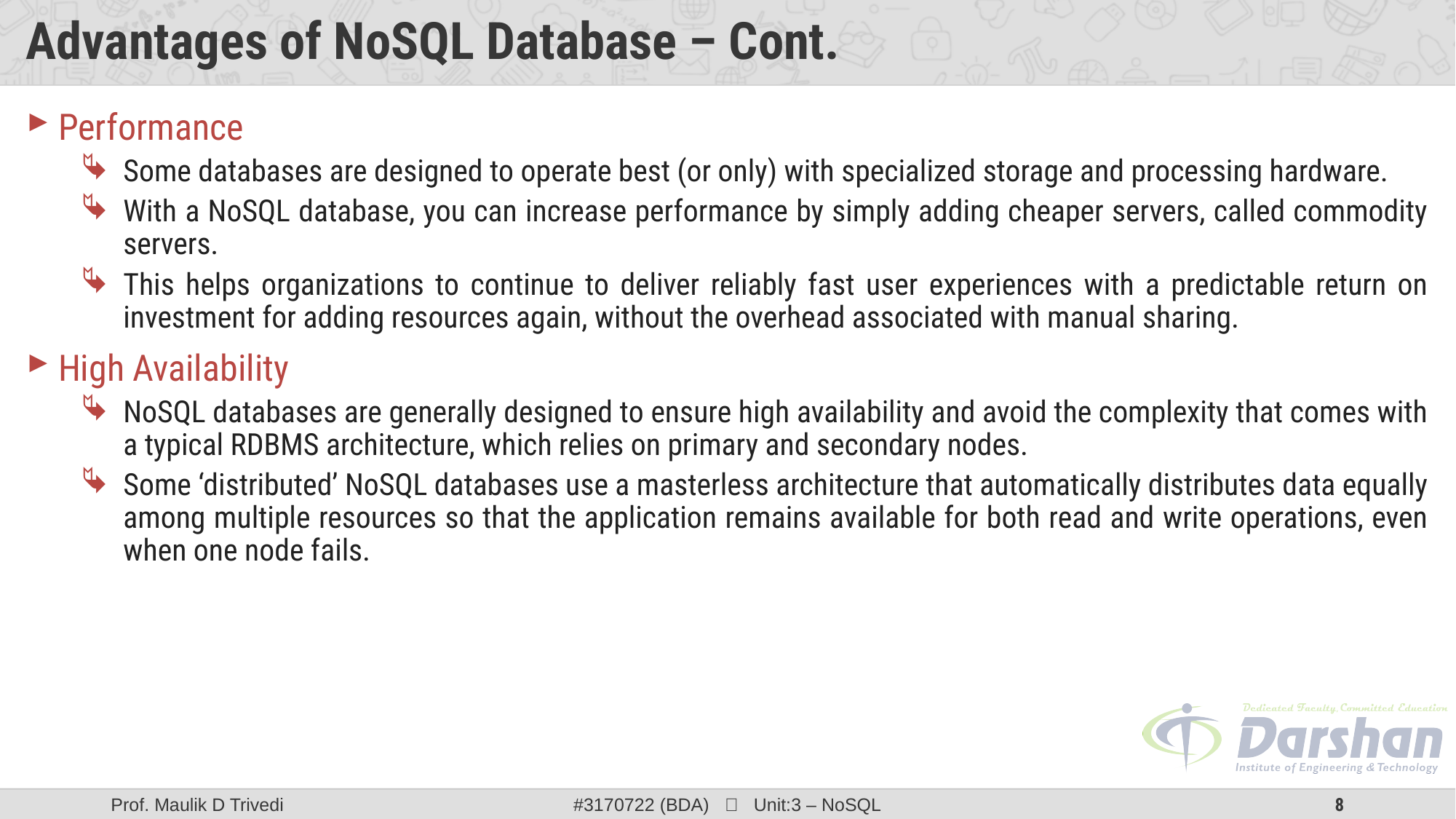

# Advantages of NoSQL Database – Cont.
Performance
Some databases are designed to operate best (or only) with specialized storage and processing hardware.
With a NoSQL database, you can increase performance by simply adding cheaper servers, called commodity servers.
This helps organizations to continue to deliver reliably fast user experiences with a predictable return on investment for adding resources again, without the overhead associated with manual sharing.
High Availability
NoSQL databases are generally designed to ensure high availability and avoid the complexity that comes with a typical RDBMS architecture, which relies on primary and secondary nodes.
Some ‘distributed’ NoSQL databases use a masterless architecture that automatically distributes data equally among multiple resources so that the application remains available for both read and write operations, even when one node fails.